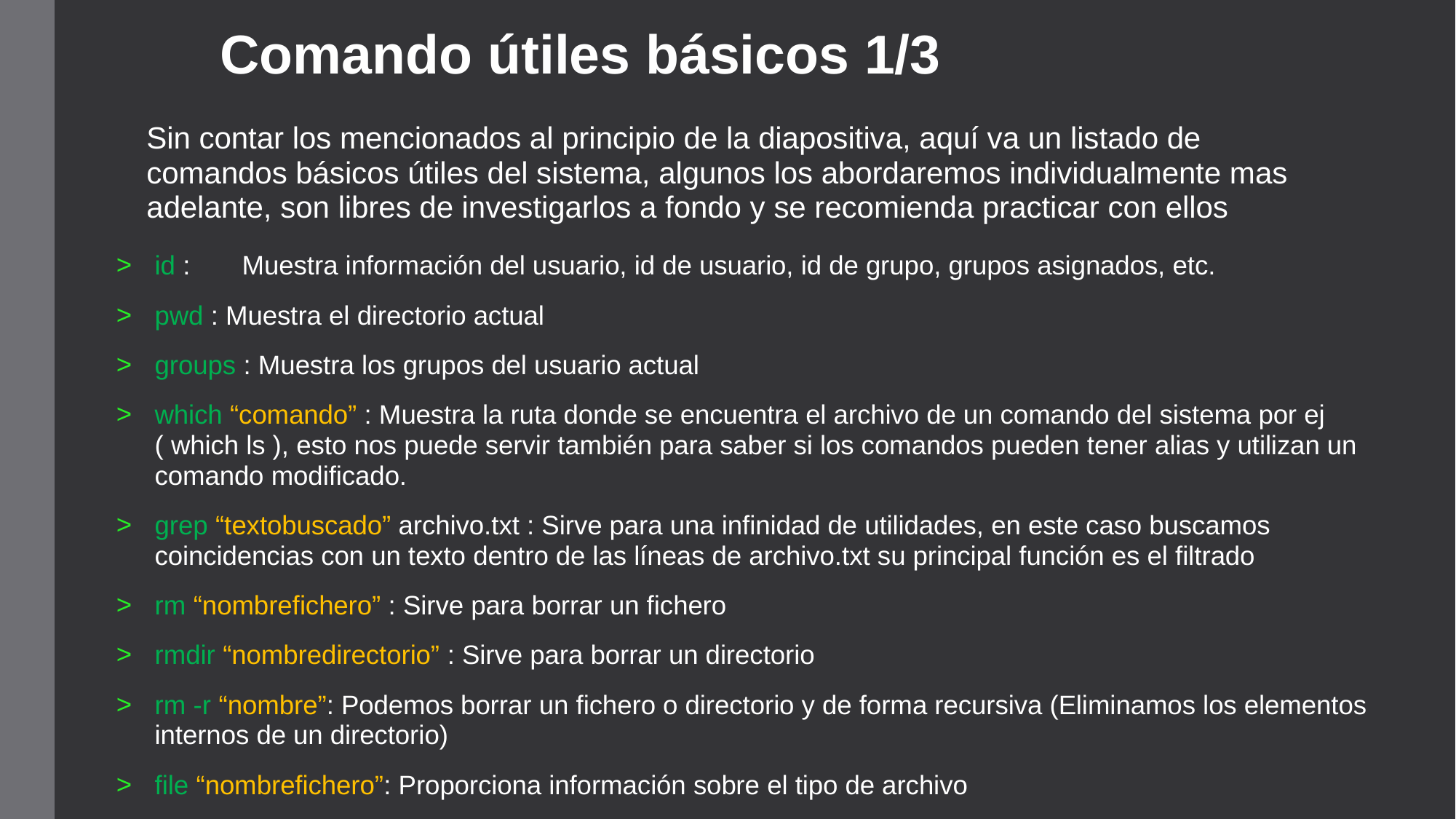

# Comando útiles básicos 1/3
Sin contar los mencionados al principio de la diapositiva, aquí va un listado de comandos básicos útiles del sistema, algunos los abordaremos individualmente mas adelante, son libres de investigarlos a fondo y se recomienda practicar con ellos
id : 	Muestra información del usuario, id de usuario, id de grupo, grupos asignados, etc.
pwd : Muestra el directorio actual
groups : Muestra los grupos del usuario actual
which “comando” : Muestra la ruta donde se encuentra el archivo de un comando del sistema por ej ( which ls ), esto nos puede servir también para saber si los comandos pueden tener alias y utilizan un comando modificado.
grep “textobuscado” archivo.txt : Sirve para una infinidad de utilidades, en este caso buscamos coincidencias con un texto dentro de las líneas de archivo.txt su principal función es el filtrado
rm “nombrefichero” : Sirve para borrar un fichero
rmdir “nombredirectorio” : Sirve para borrar un directorio
rm -r “nombre”: Podemos borrar un fichero o directorio y de forma recursiva (Eliminamos los elementos internos de un directorio)
file “nombrefichero”: Proporciona información sobre el tipo de archivo